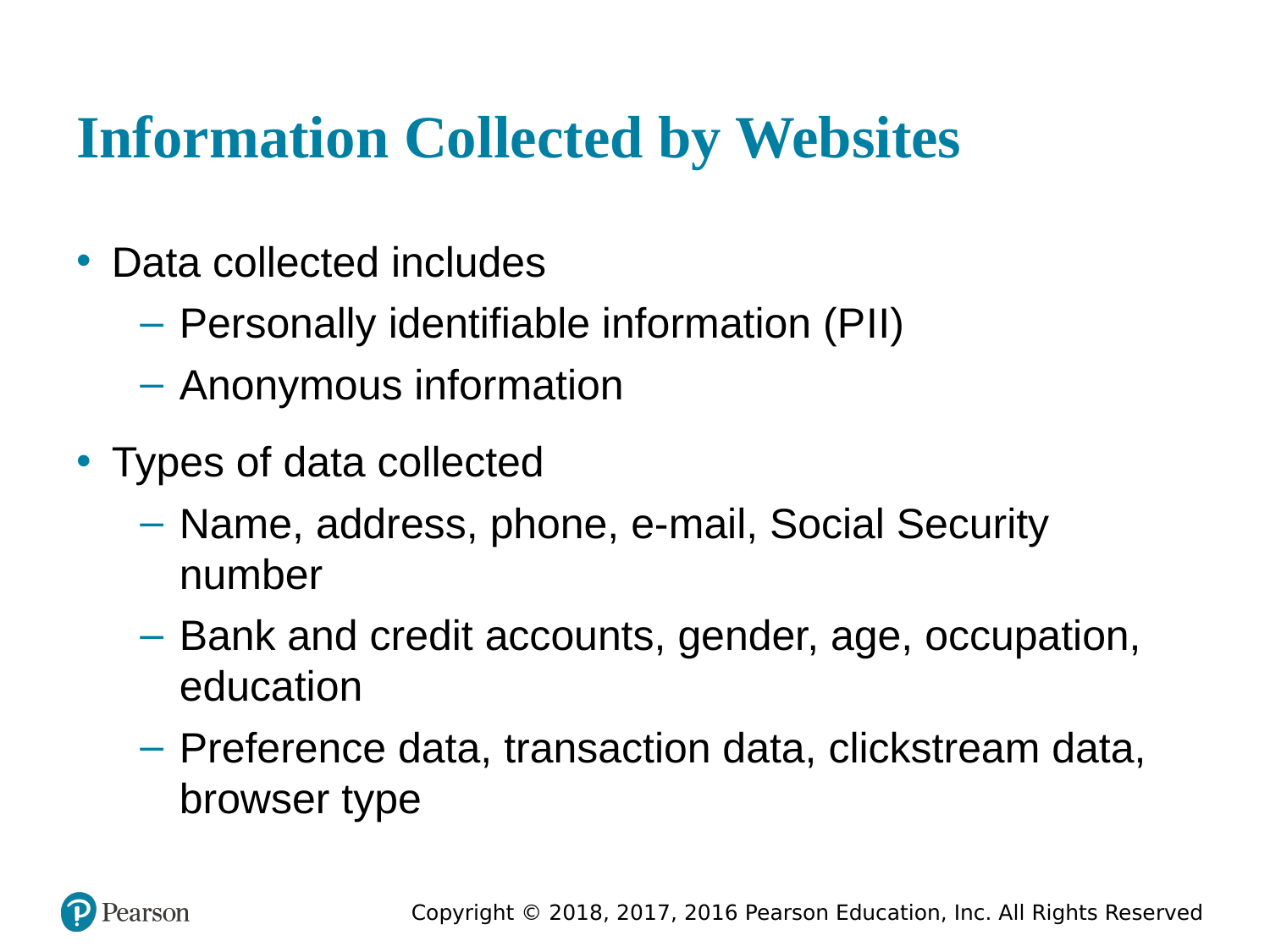

# Information Collected by Websites
Data collected includes
Personally identifiable information (P I I)
Anonymous information
Types of data collected
Name, address, phone, e-mail, Social Security number
Bank and credit accounts, gender, age, occupation, education
Preference data, transaction data, clickstream data, browser type